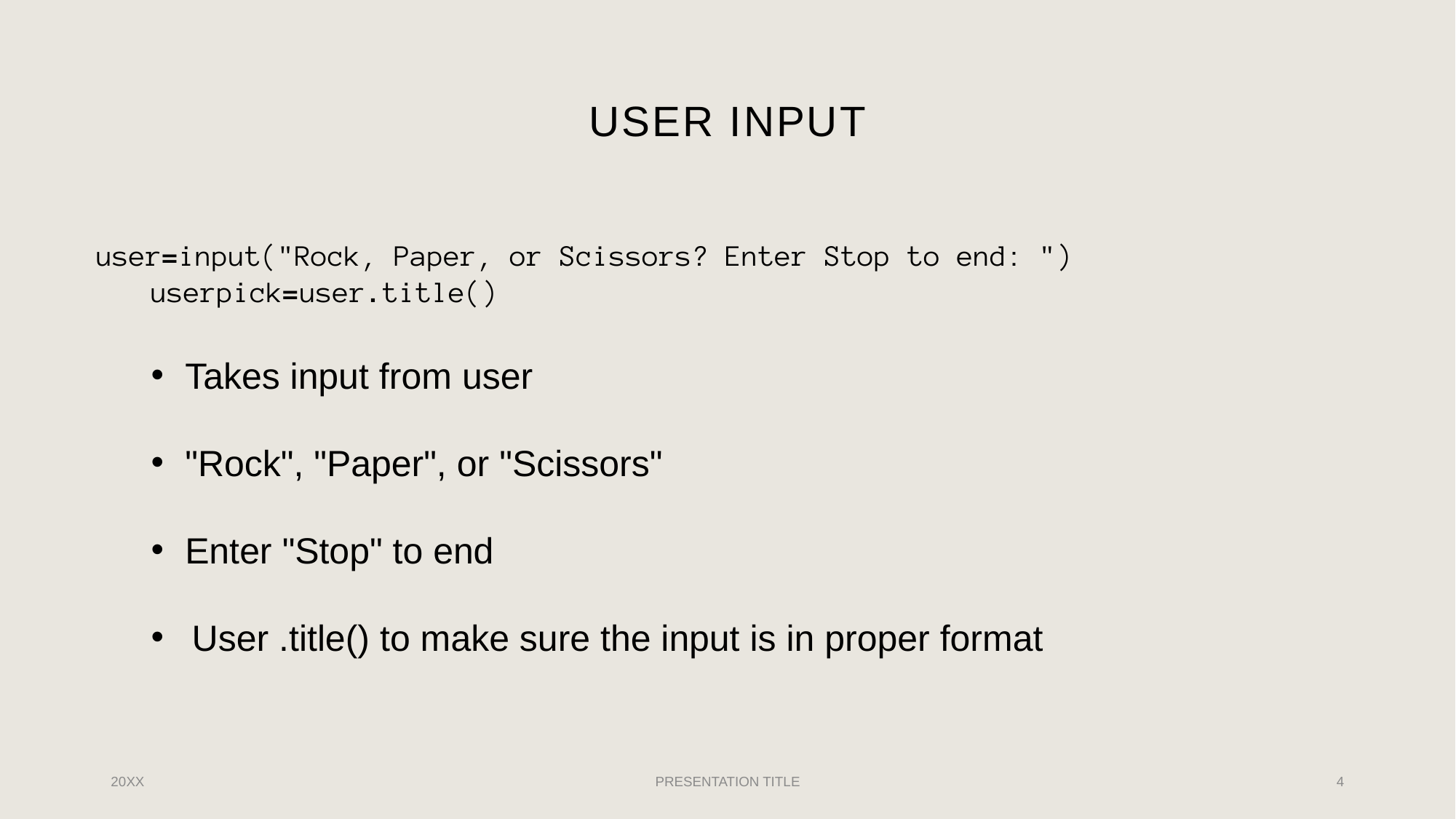

# USer Input
user=input("Rock, Paper, or Scissors? Enter Stop to end: ")
userpick=user.title()
Takes input from user
"Rock", "Paper", or "Scissors"
Enter "Stop" to end
User .title() to make sure the input is in proper format

20XX
PRESENTATION TITLE
4